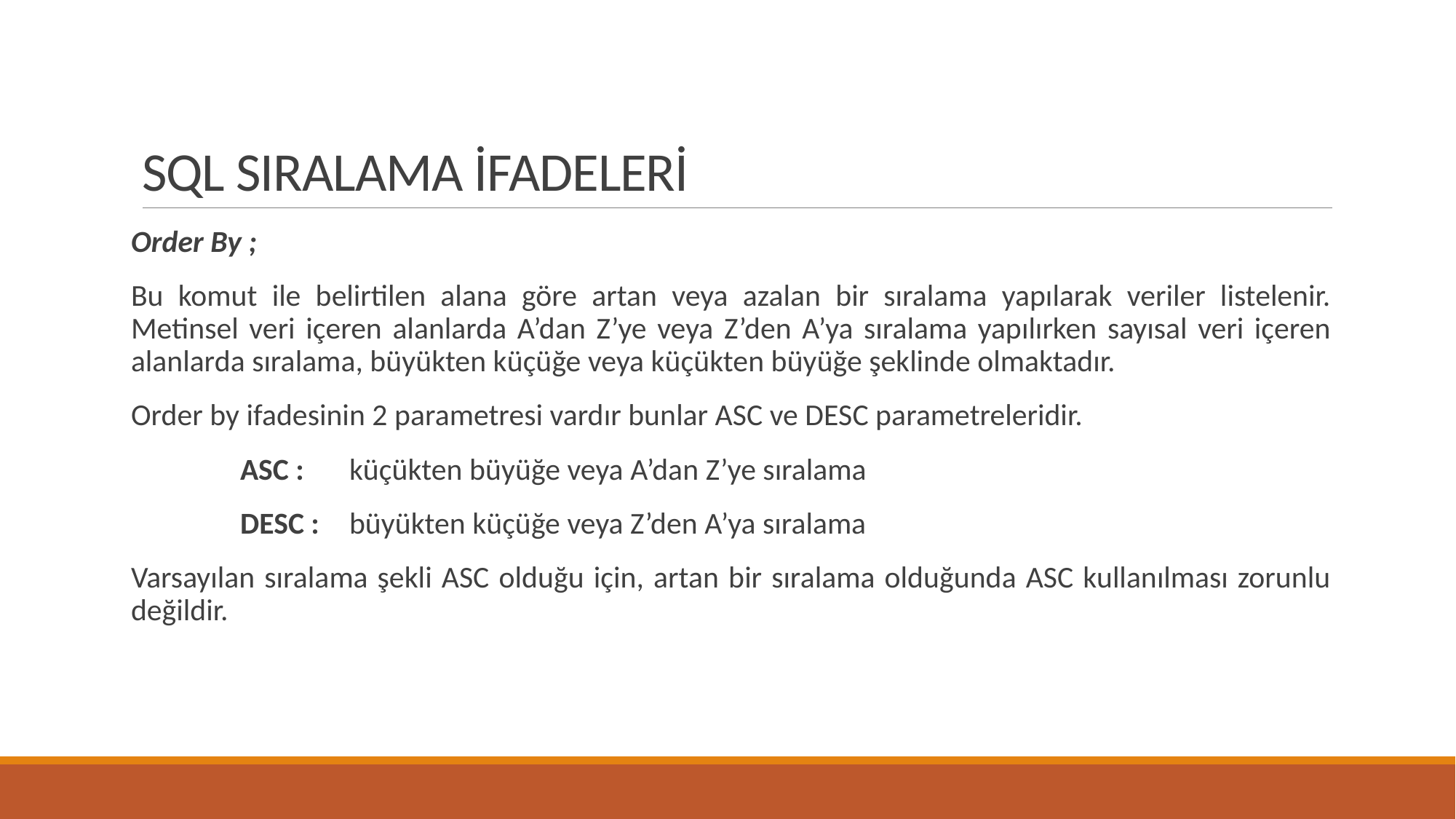

# SQL SIRALAMA İFADELERİ
Order By ;
Bu komut ile belirtilen alana göre artan veya azalan bir sıralama yapılarak veriler listelenir. Metinsel veri içeren alanlarda A’dan Z’ye veya Z’den A’ya sıralama yapılırken sayısal veri içeren alanlarda sıralama, büyükten küçüğe veya küçükten büyüğe şeklinde olmaktadır.
Order by ifadesinin 2 parametresi vardır bunlar ASC ve DESC parametreleridir.
	ASC : 	küçükten büyüğe veya A’dan Z’ye sıralama
	DESC : 	büyükten küçüğe veya Z’den A’ya sıralama
Varsayılan sıralama şekli ASC olduğu için, artan bir sıralama olduğunda ASC kullanılması zorunlu değildir.